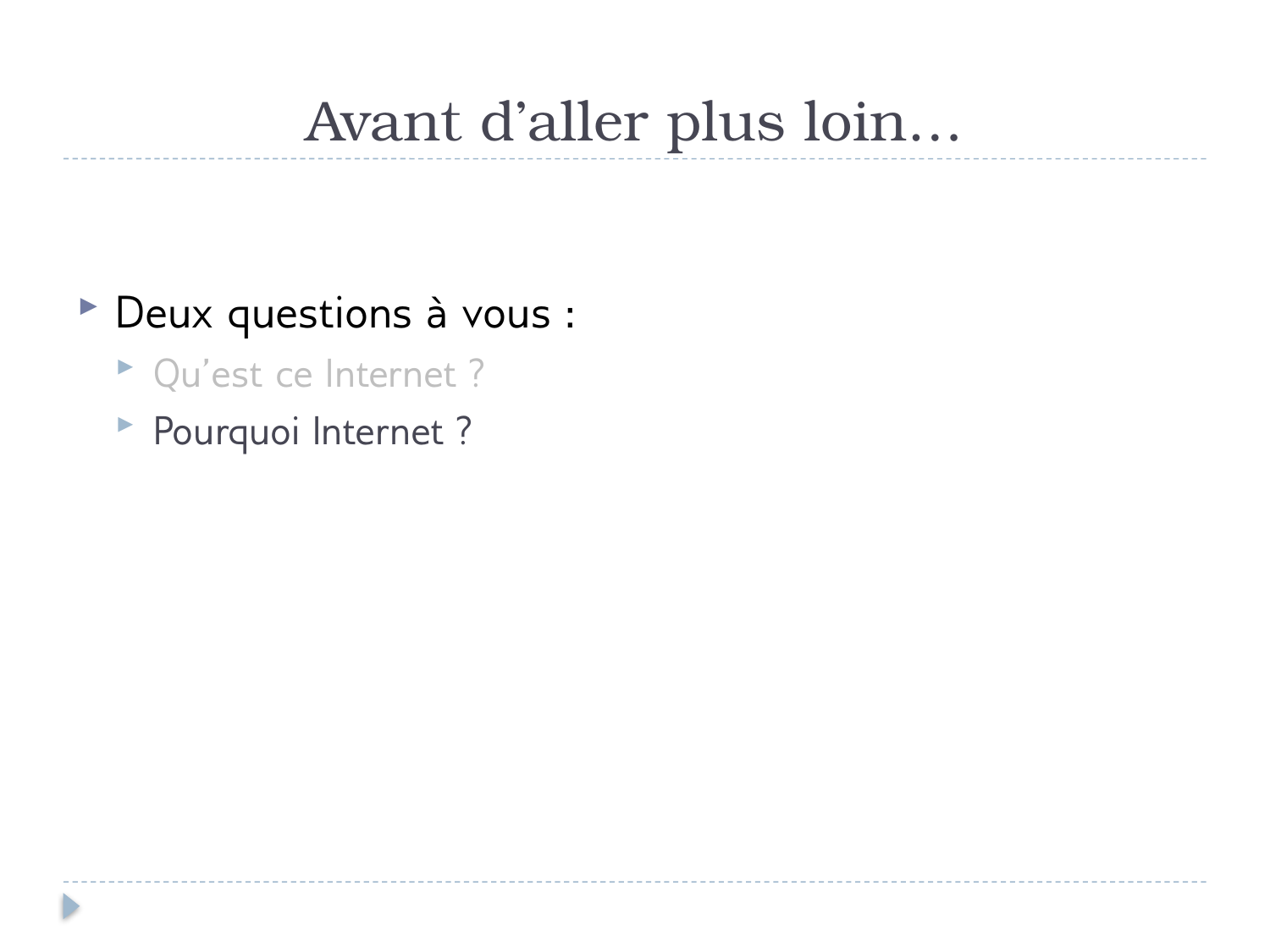

# Avant d’aller plus loin…
Deux questions à vous :
Qu’est ce Internet ?
Pourquoi Internet ?